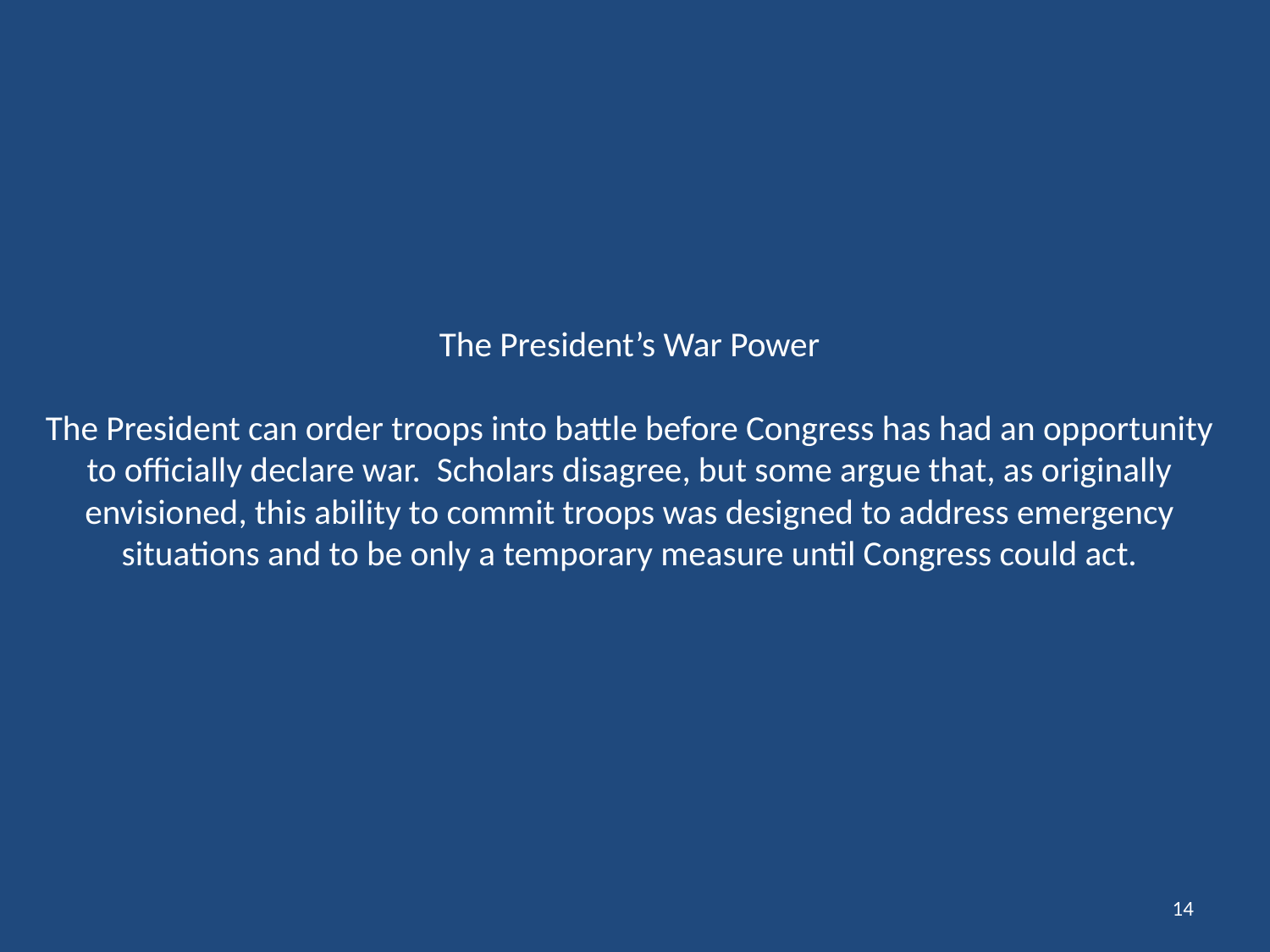

# The President’s War Power The President can order troops into battle before Congress has had an opportunity to officially declare war.  Scholars disagree, but some argue that, as originally envisioned, this ability to commit troops was designed to address emergency situations and to be only a temporary measure until Congress could act.
14